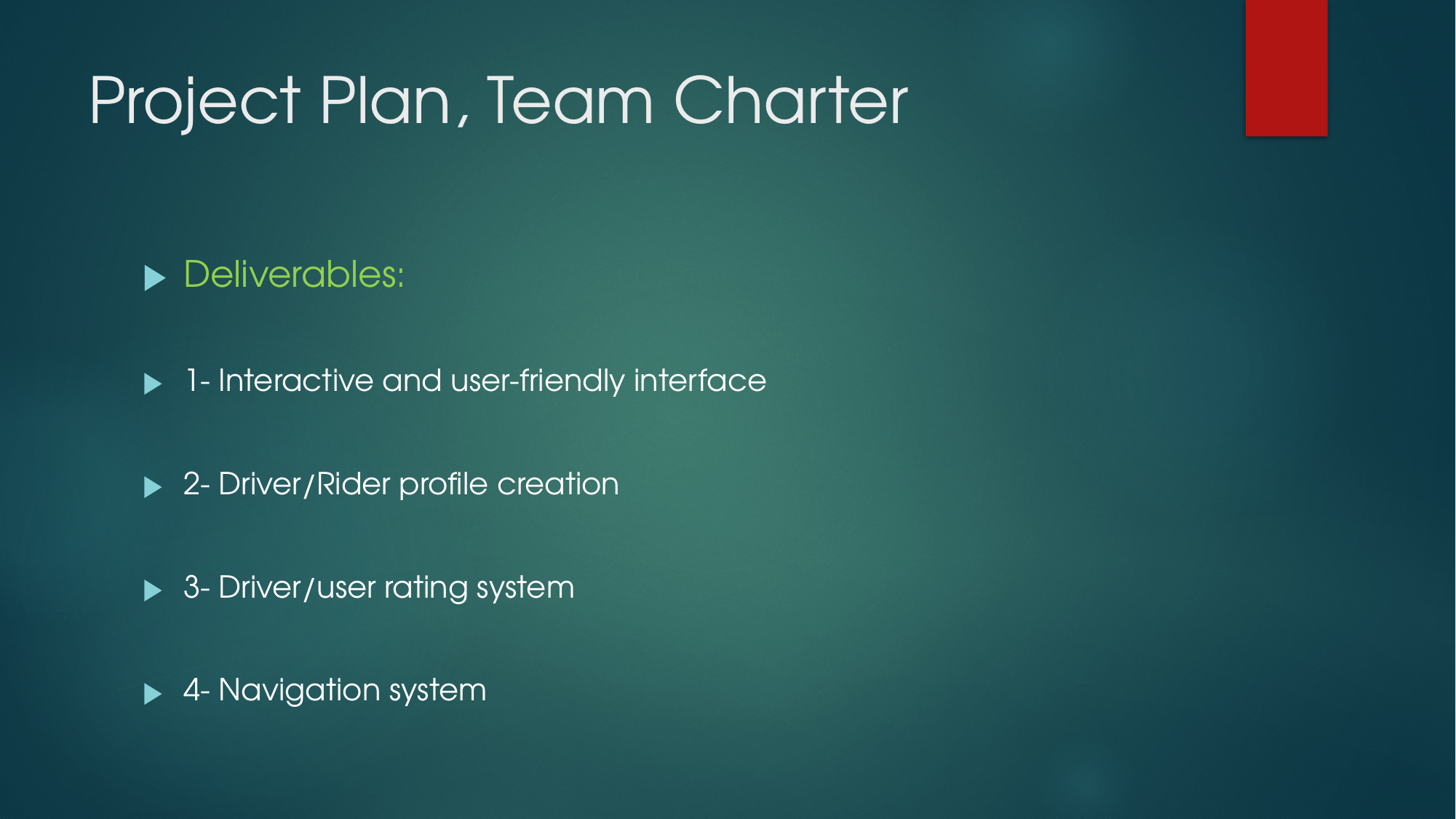

# Project Plan, Team Charter
Deliverables:

1- Interactive and user-friendly interface

2- Driver/Rider profile creation

3- Driver/user rating system

4- Navigation system